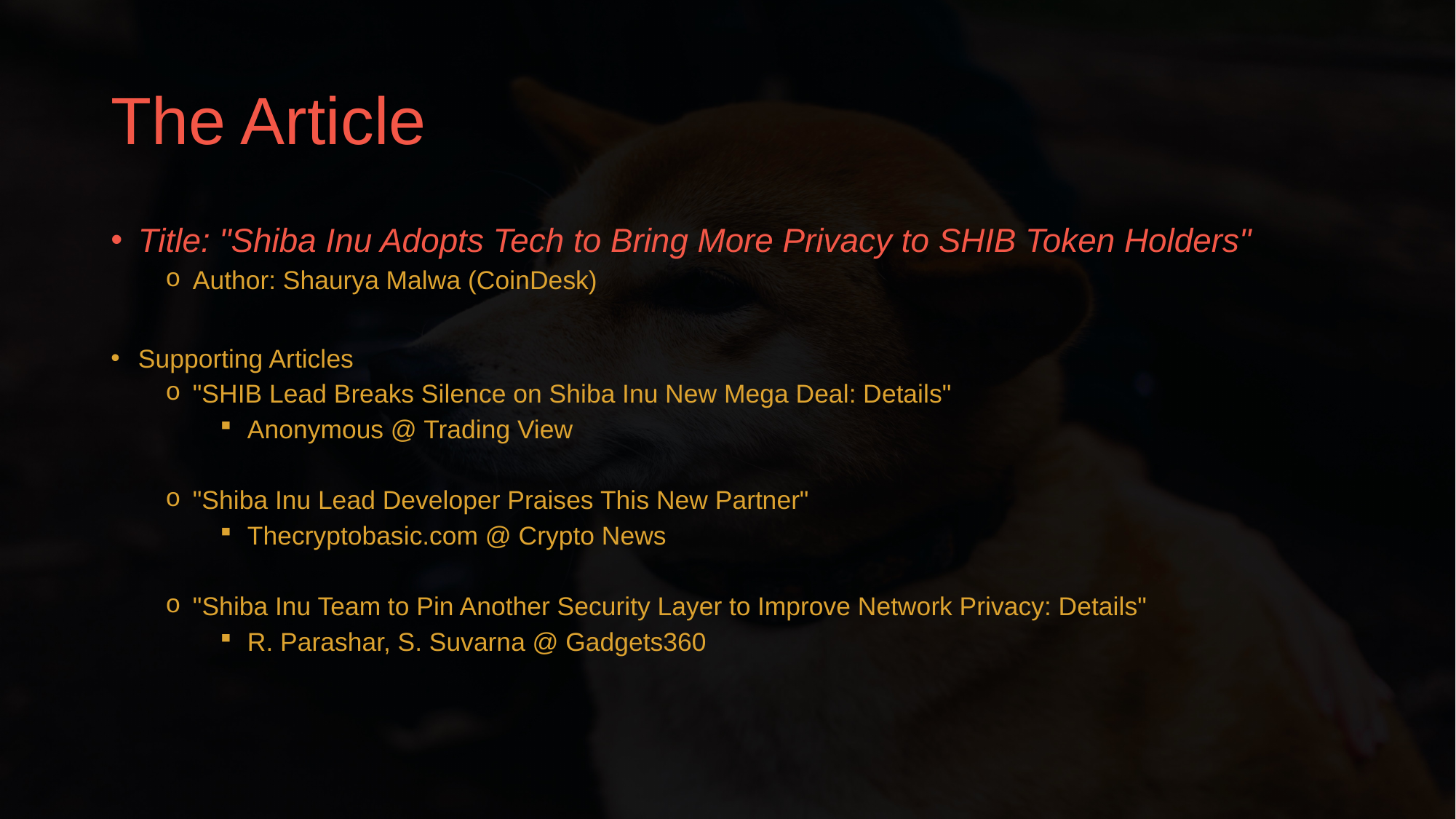

# The Article
Title: "Shiba Inu Adopts Tech to Bring More Privacy to SHIB Token Holders"
Author: Shaurya Malwa (CoinDesk)

Supporting Articles
"SHIB Lead Breaks Silence on Shiba Inu New Mega Deal: Details"
Anonymous @ Trading View

"Shiba Inu Lead Developer Praises This New Partner"
Thecryptobasic.com @ Crypto News

"Shiba Inu Team to Pin Another Security Layer to Improve Network Privacy: Details"
R. Parashar, S. Suvarna @ Gadgets360